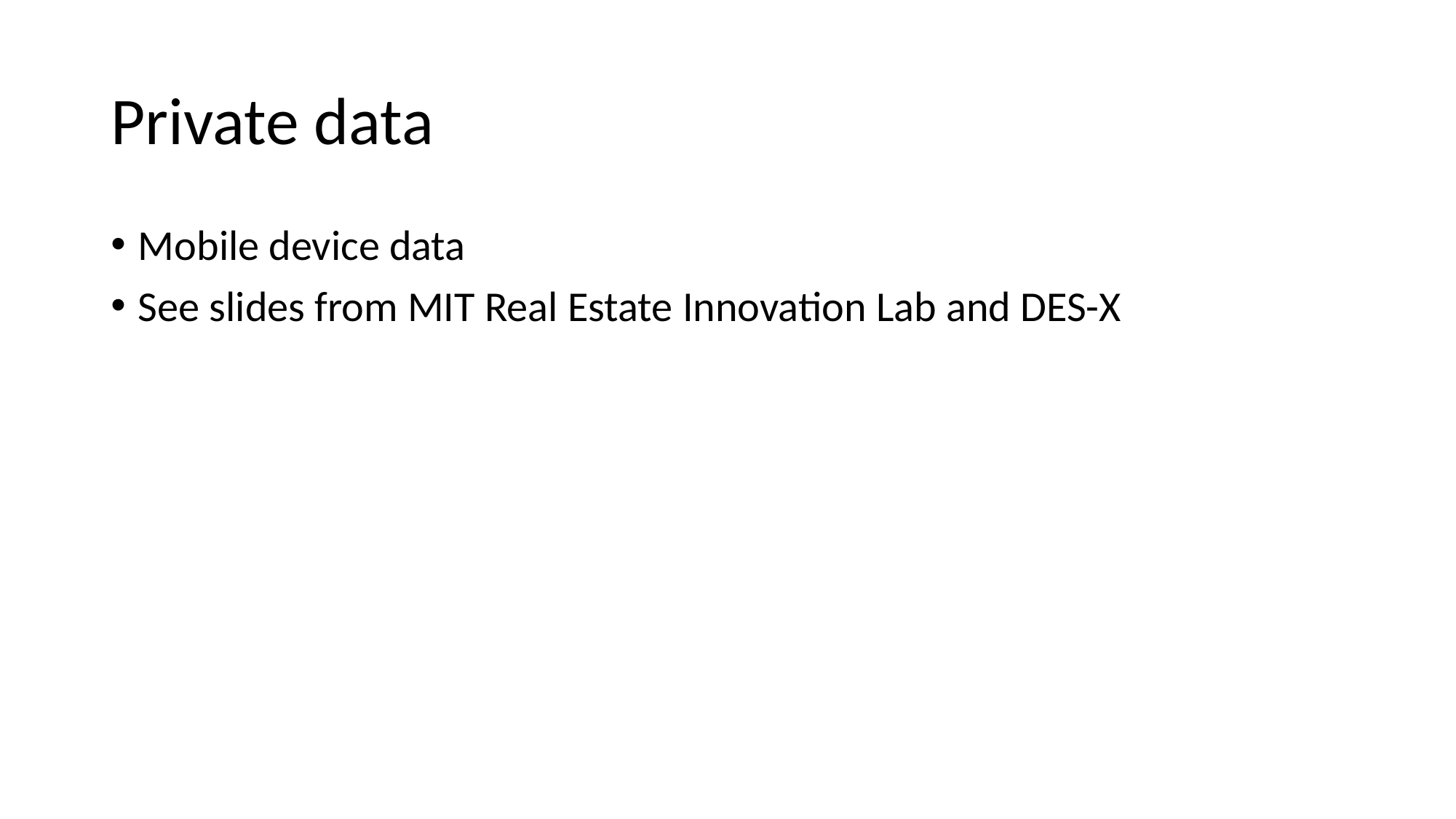

# Private data
Mobile device data
See slides from MIT Real Estate Innovation Lab and DES-X